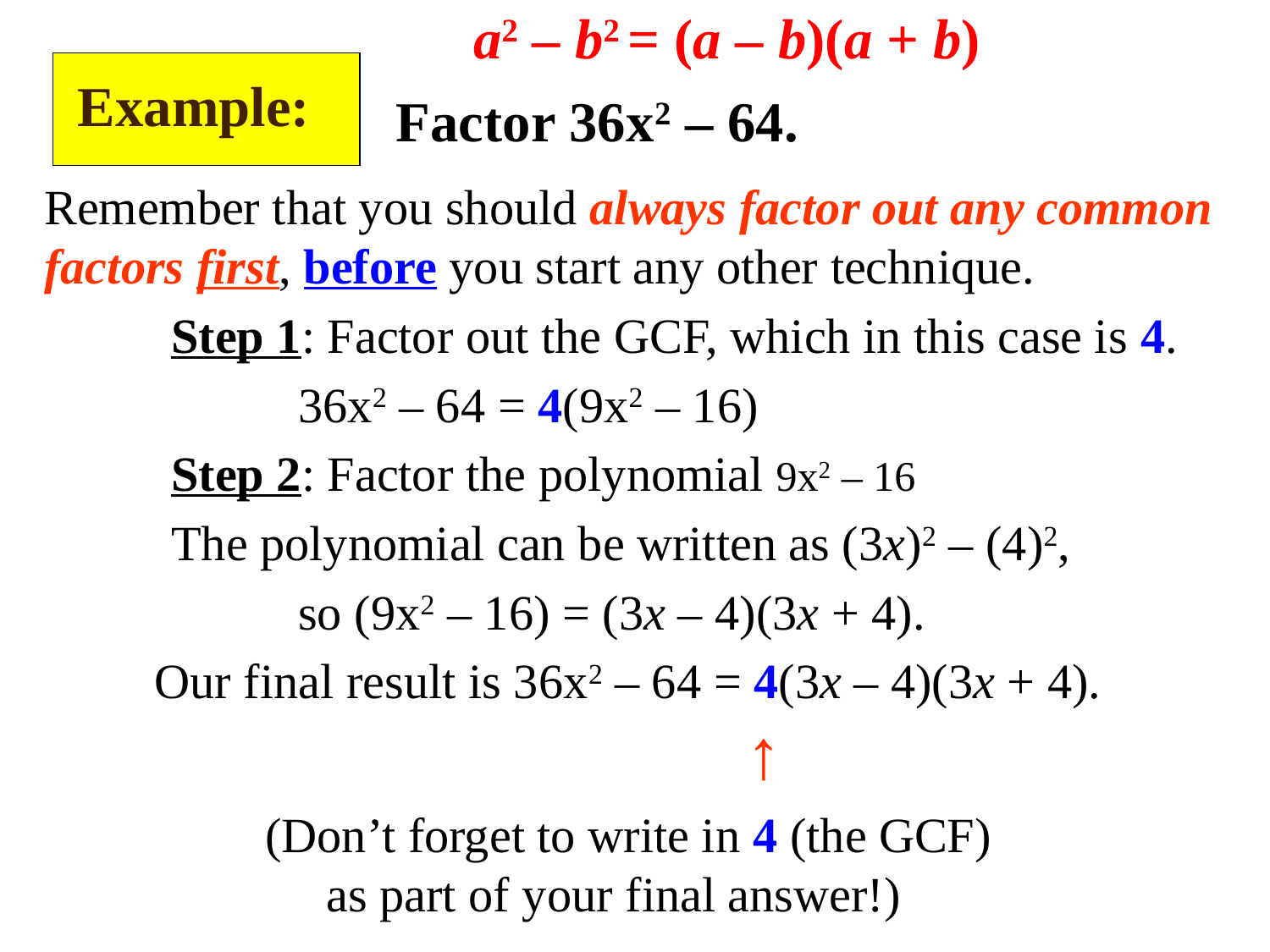

a2 – b2 = (a – b)(a + b)

Example:
Factor 36x2 – 64.

Remember that you should always factor out any common factors first, before you start any other technique.
	Step 1: Factor out the GCF, which in this case is 4.
	 	36x2 – 64 = 4(9x2 – 16)
	Step 2: Factor the polynomial 9x2 – 16
	The polynomial can be written as (3x)2 – (4)2,
	 	so (9x2 – 16) = (3x – 4)(3x + 4).
         Our final result is 36x2 – 64 = 4(3x – 4)(3x + 4).
                                        ↑
                  (Don’t forget to write in 4 (the GCF)
                       as part of your final answer!)